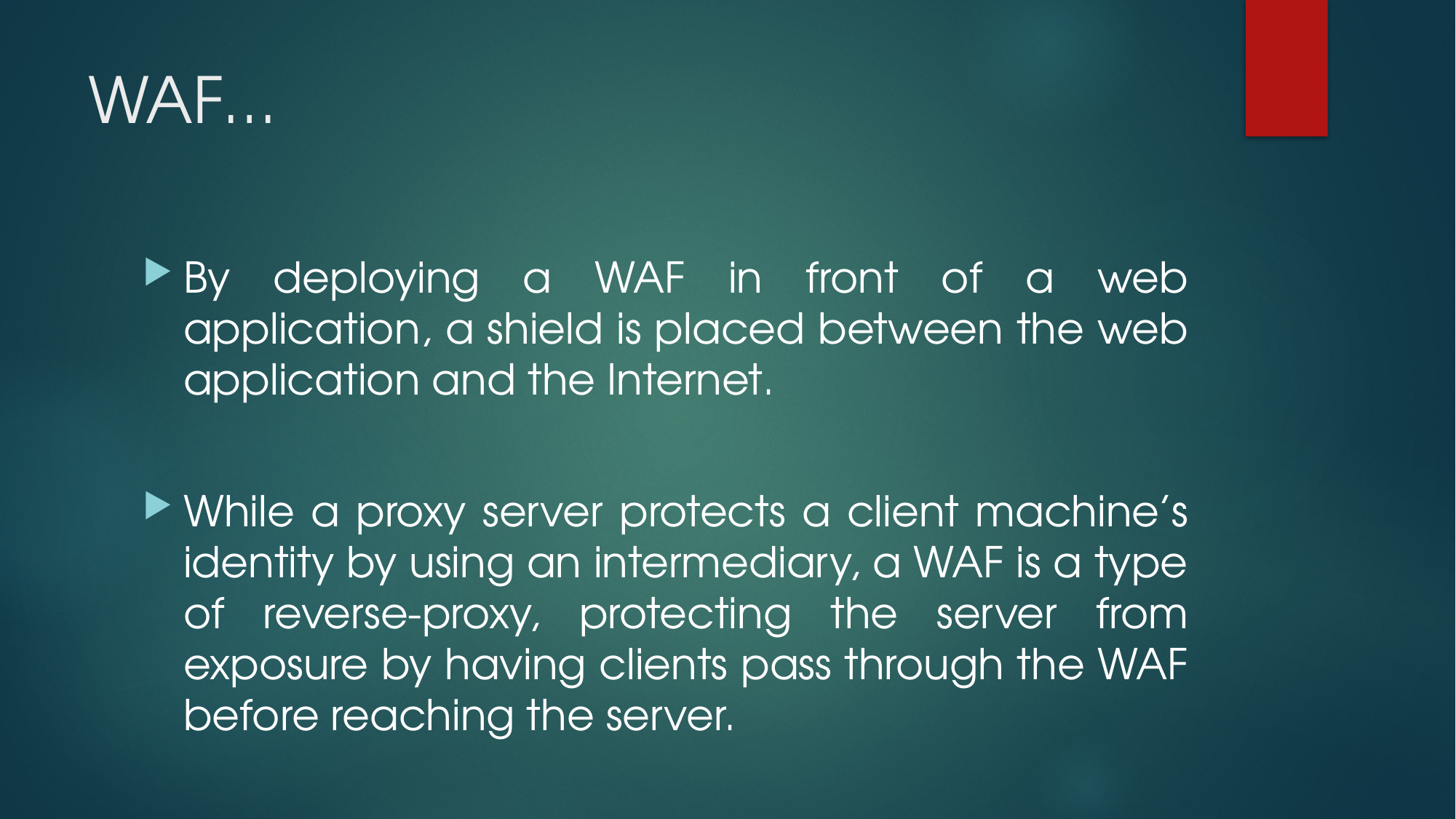

# WAF…
By deploying a WAF in front of a web application, a shield is placed between the web application and the Internet.

While a proxy server protects a client machine’s identity by using an intermediary, a WAF is a type of reverse-proxy, protecting the server from exposure by having clients pass through the WAF before reaching the server.